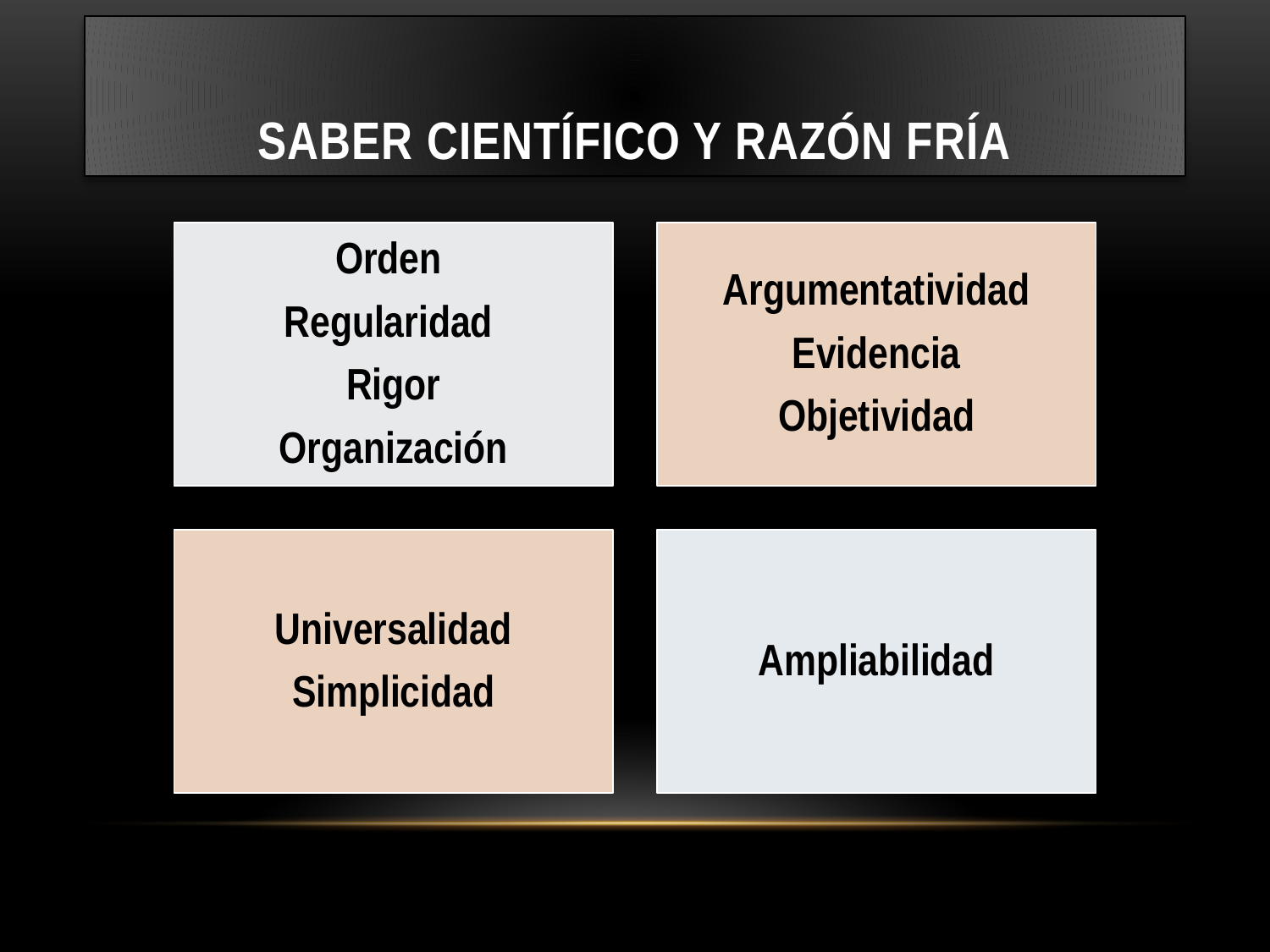

# Saber científico y Razón fría
Orden
Regularidad
 Rigor
Organización
Argumentatividad
 Evidencia
Objetividad
Universalidad
Simplicidad
Ampliabilidad